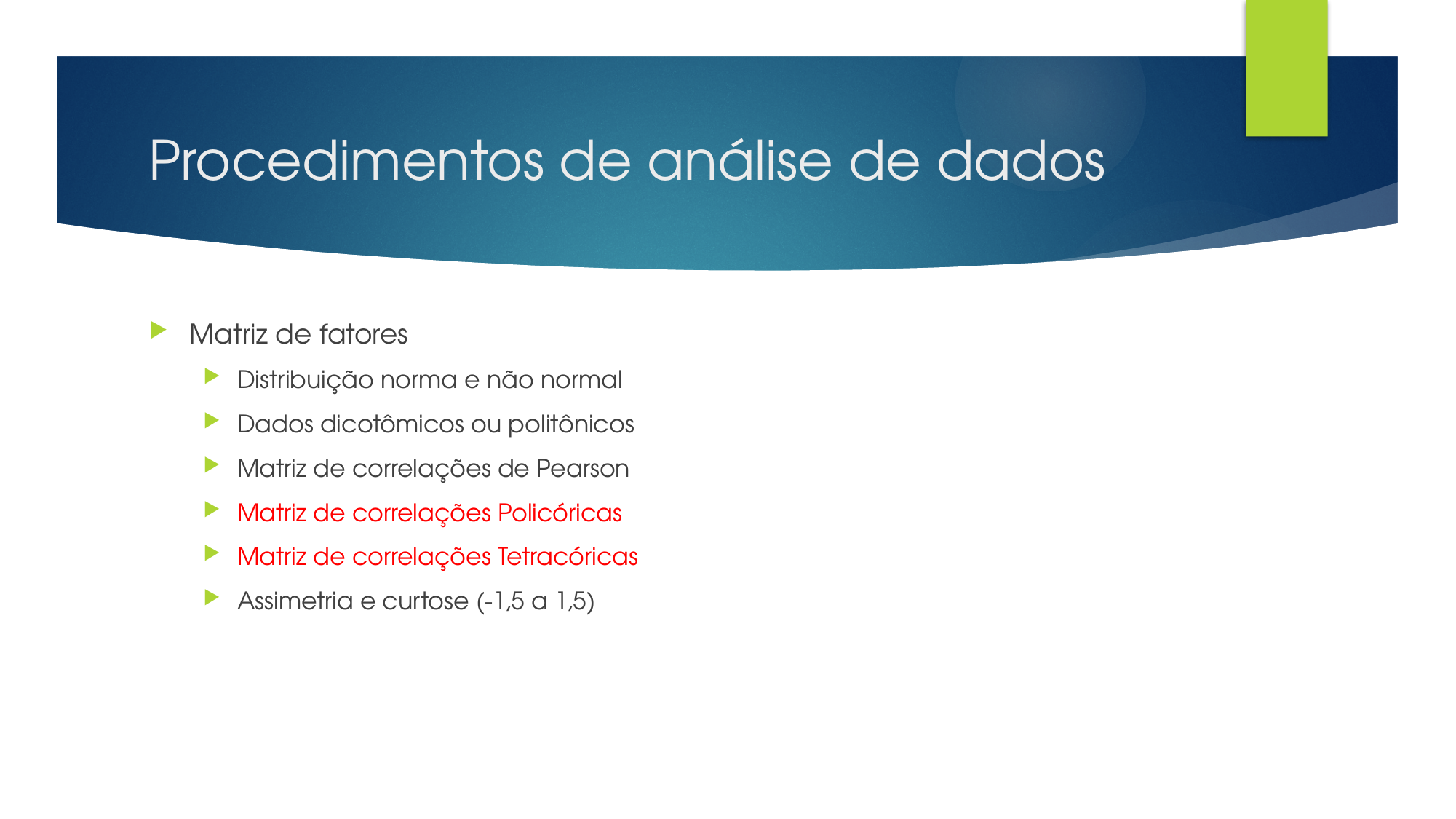

# Procedimentos de análise de dados
Matriz de fatores
Distribuição norma e não normal
Dados dicotômicos ou politônicos
Matriz de correlações de Pearson
Matriz de correlações Policóricas
Matriz de correlações Tetracóricas
Assimetria e curtose (-1,5 a 1,5)